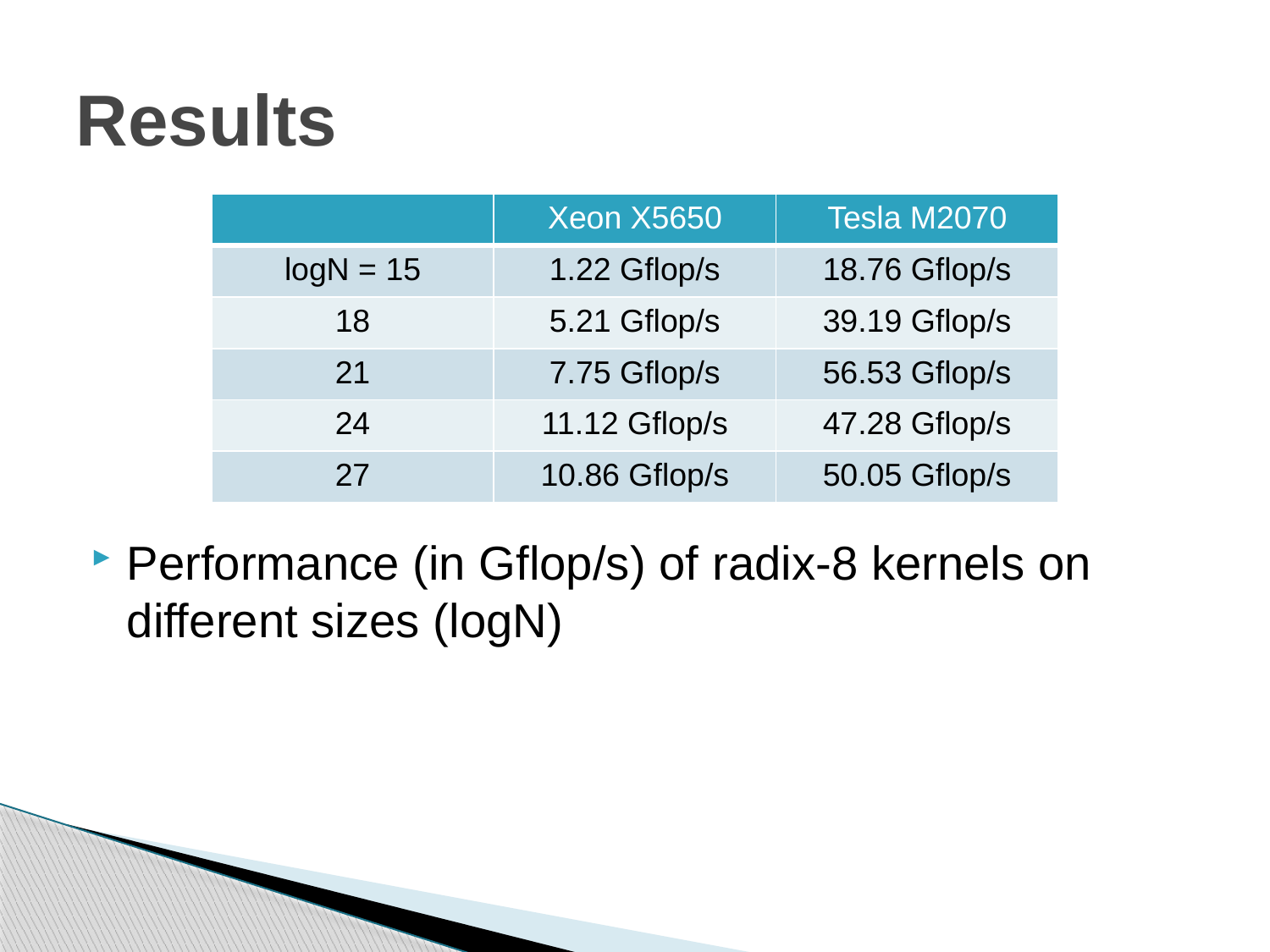

# Results
|  | Xeon X5650 | Tesla M2070 |
| --- | --- | --- |
| logN = 15 | 1.22 Gflop/s | 18.76 Gflop/s |
| 18 | 5.21 Gflop/s | 39.19 Gflop/s |
| 21 | 7.75 Gflop/s | 56.53 Gflop/s |
| 24 | 11.12 Gflop/s | 47.28 Gflop/s |
| 27 | 10.86 Gflop/s | 50.05 Gflop/s |

Performance (in Gflop/s) of radix-8 kernels on different sizes (logN)